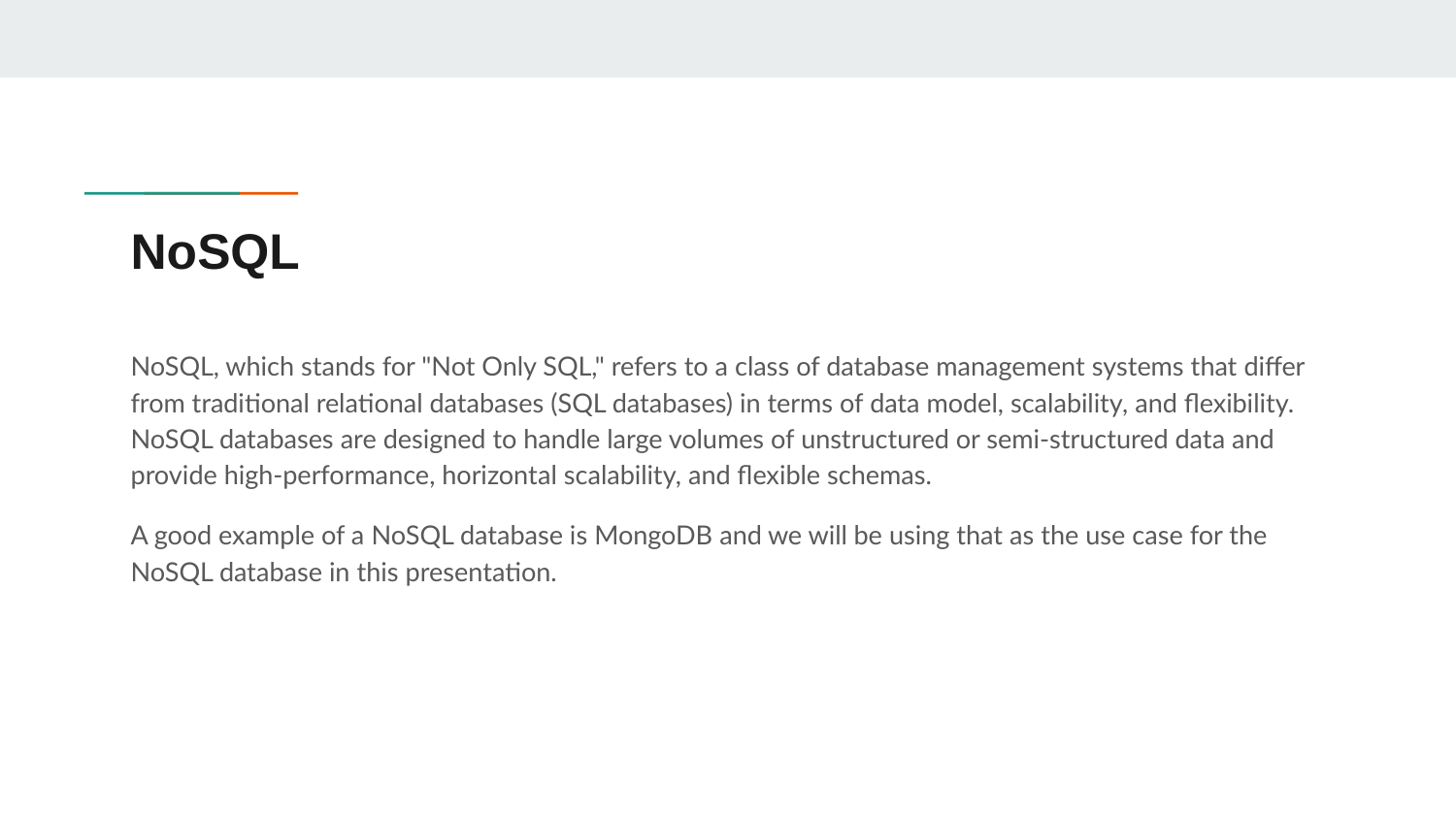

# NoSQL
NoSQL, which stands for "Not Only SQL," refers to a class of database management systems that differ from traditional relational databases (SQL databases) in terms of data model, scalability, and flexibility. NoSQL databases are designed to handle large volumes of unstructured or semi-structured data and provide high-performance, horizontal scalability, and flexible schemas.
A good example of a NoSQL database is MongoDB and we will be using that as the use case for the NoSQL database in this presentation.